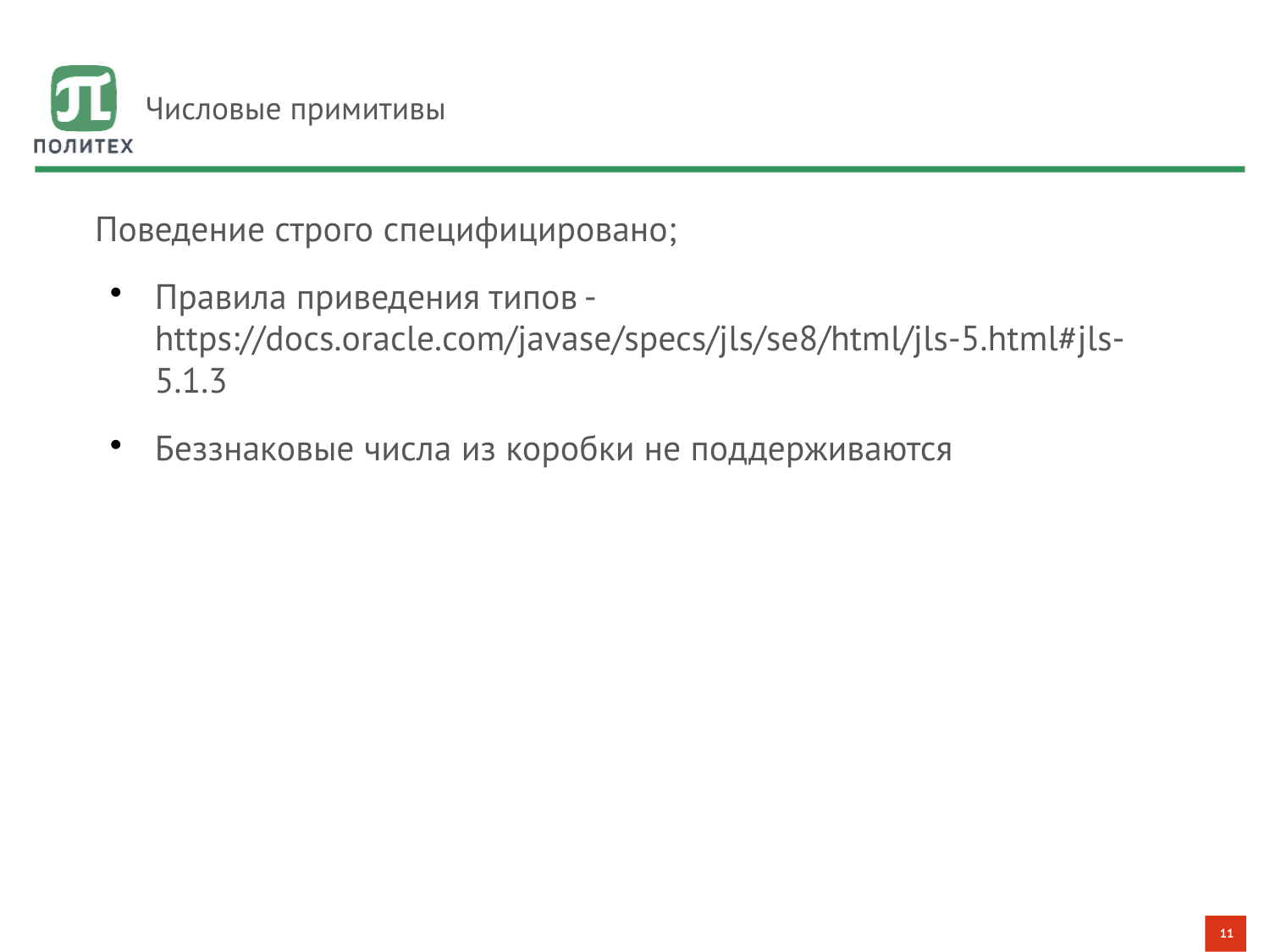

# Числовые примитивы
Поведение строго специфицировано;
Правила приведения типов - https://docs.oracle.com/javase/specs/jls/se8/html/jls-5.html#jls-5.1.3
Беззнаковые числа из коробки не поддерживаются
11